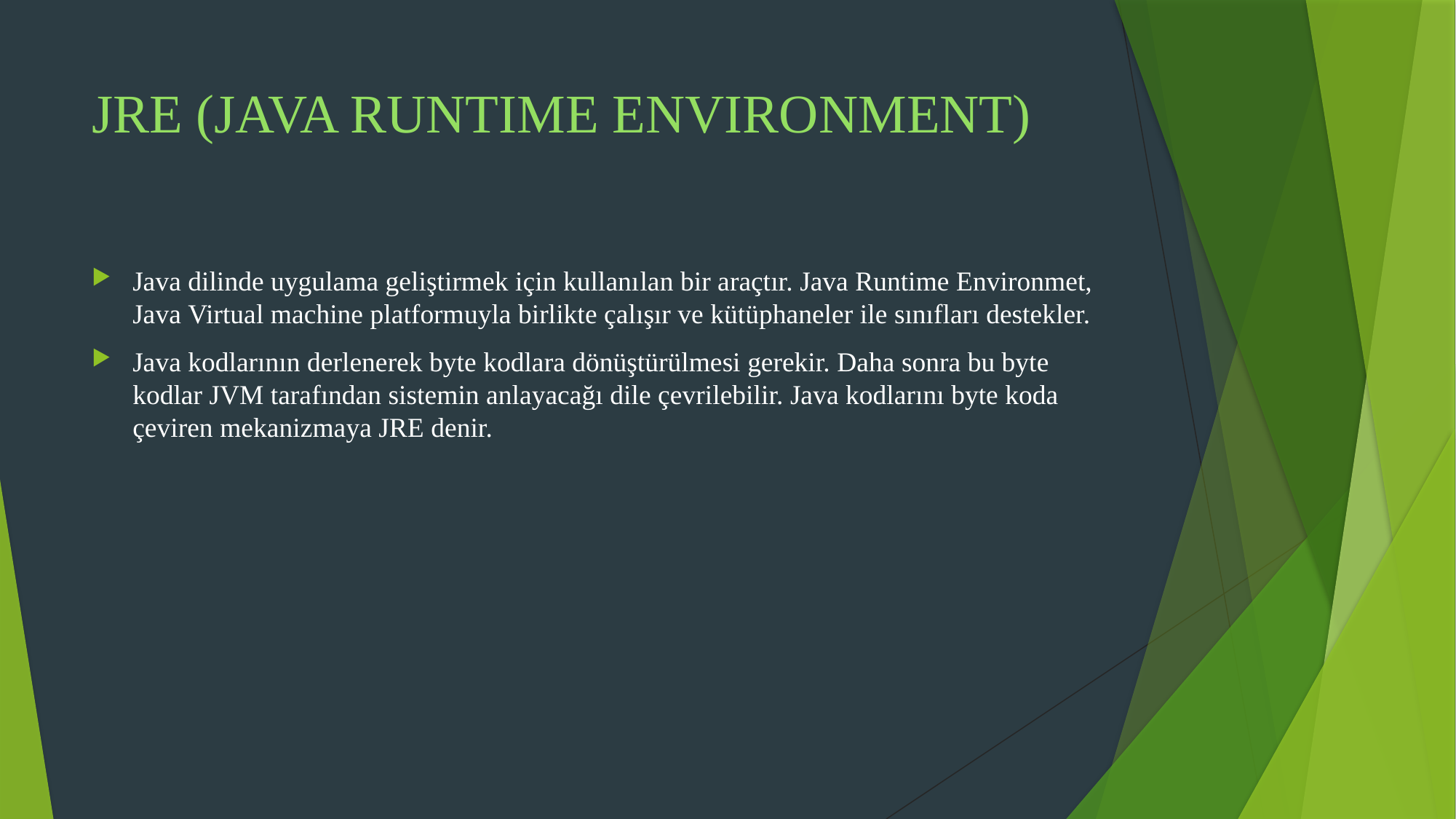

# JRE (JAVA RUNTIME ENVIRONMENT)
Java dilinde uygulama geliştirmek için kullanılan bir araçtır. Java Runtime Environmet, Java Virtual machine platformuyla birlikte çalışır ve kütüphaneler ile sınıfları destekler.
Java kodlarının derlenerek byte kodlara dönüştürülmesi gerekir. Daha sonra bu byte kodlar JVM tarafından sistemin anlayacağı dile çevrilebilir. Java kodlarını byte koda çeviren mekanizmaya JRE denir.